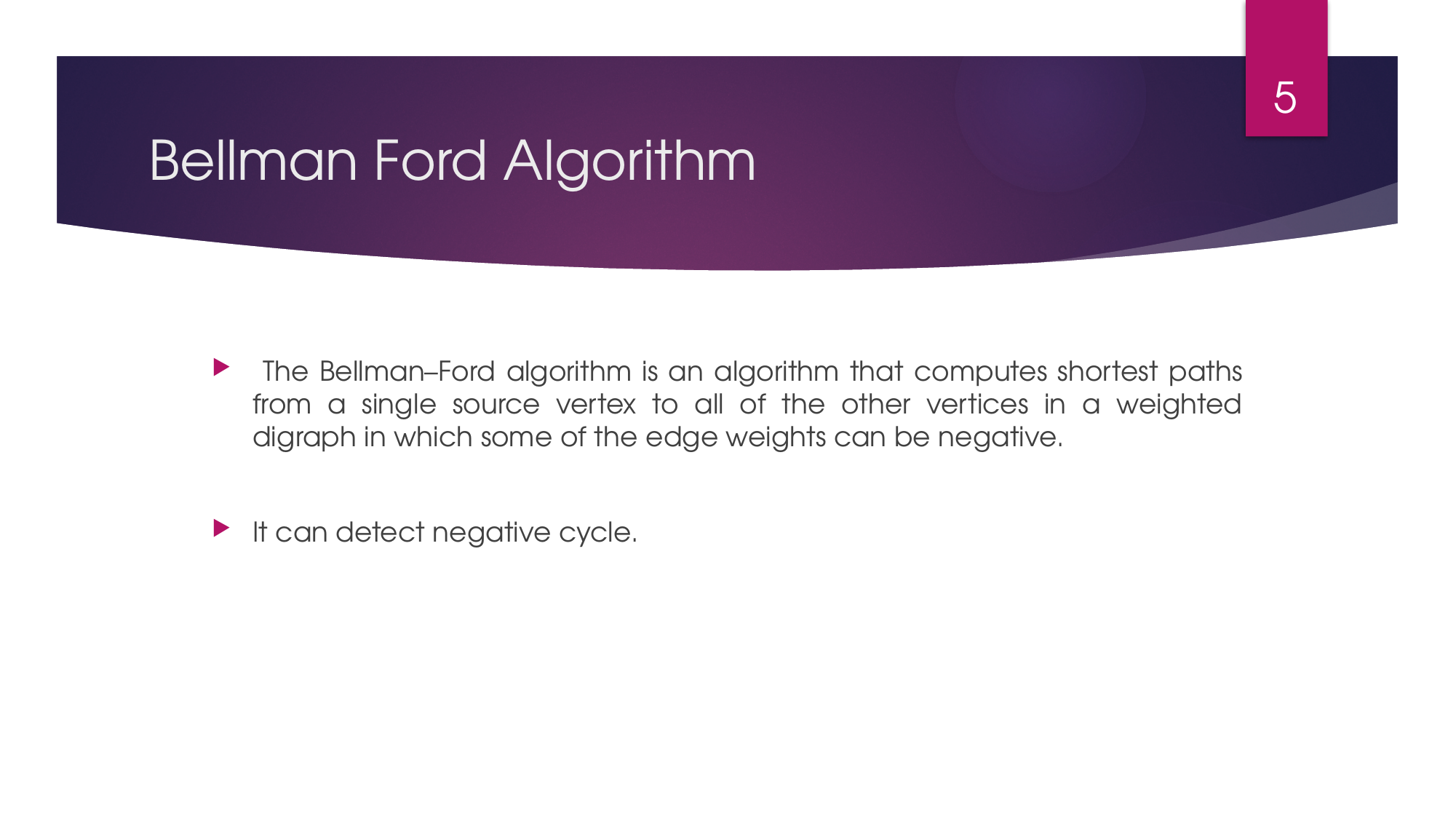

5
# Bellman Ford Algorithm
 The Bellman–Ford algorithm is an algorithm that computes shortest paths from a single source vertex to all of the other vertices in a weighted digraph in which some of the edge weights can be negative.

It can detect negative cycle.